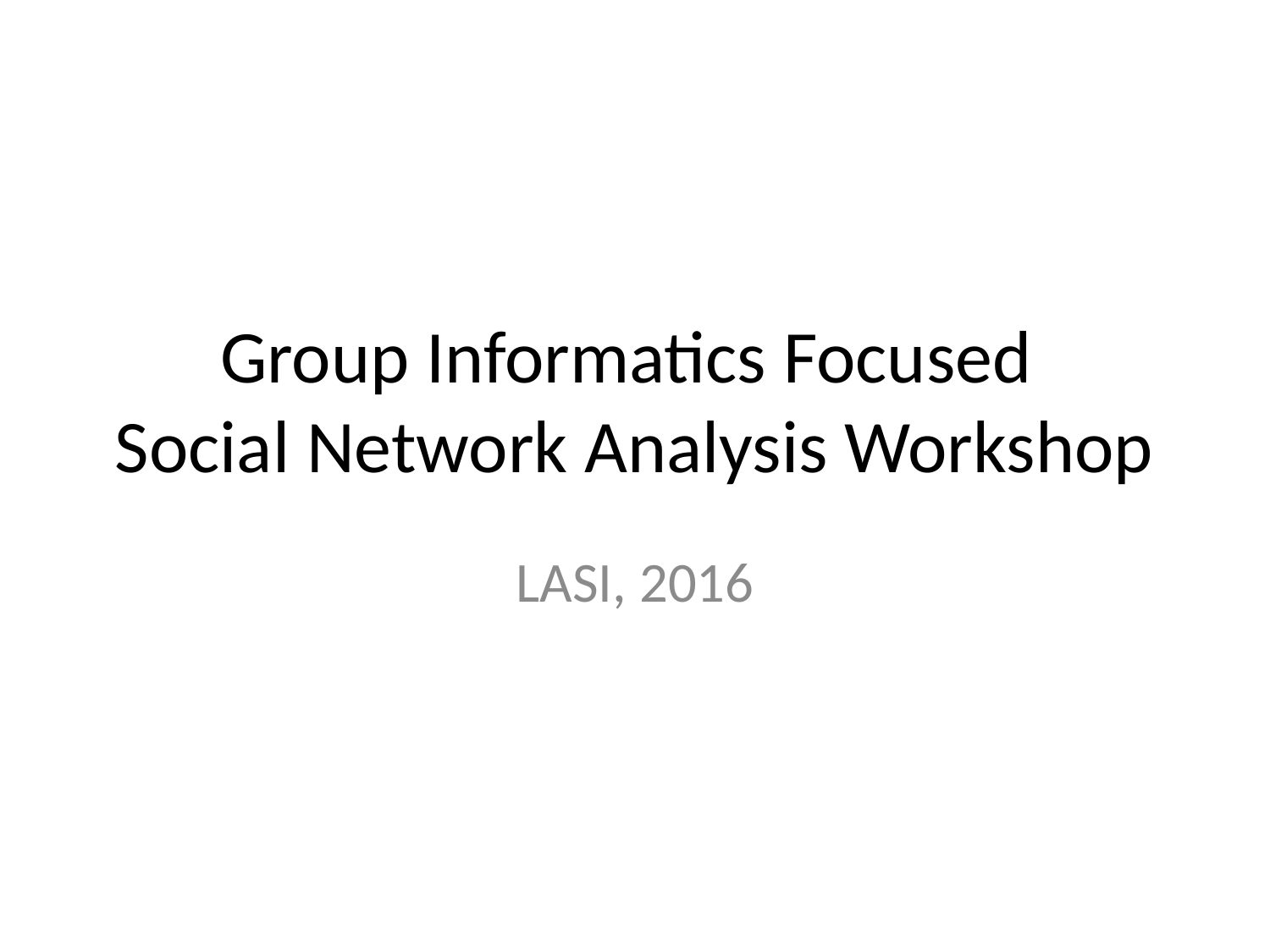

# Group Informatics Focused Social Network Analysis Workshop
LASI, 2016